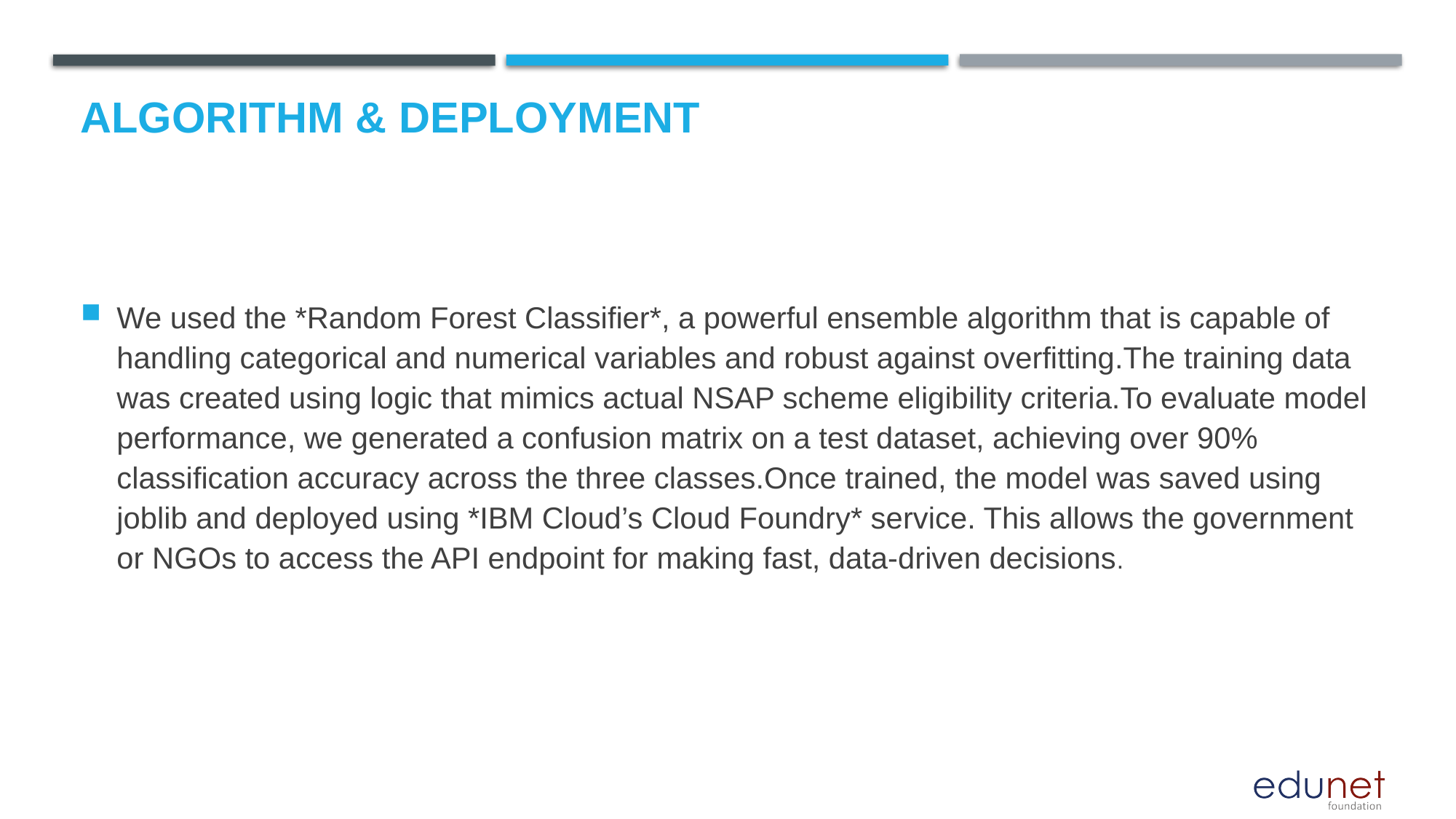

# Algorithm & Deployment
We used the *Random Forest Classifier*, a powerful ensemble algorithm that is capable of handling categorical and numerical variables and robust against overfitting.The training data was created using logic that mimics actual NSAP scheme eligibility criteria.To evaluate model performance, we generated a confusion matrix on a test dataset, achieving over 90% classification accuracy across the three classes.Once trained, the model was saved using joblib and deployed using *IBM Cloud’s Cloud Foundry* service. This allows the government or NGOs to access the API endpoint for making fast, data-driven decisions.